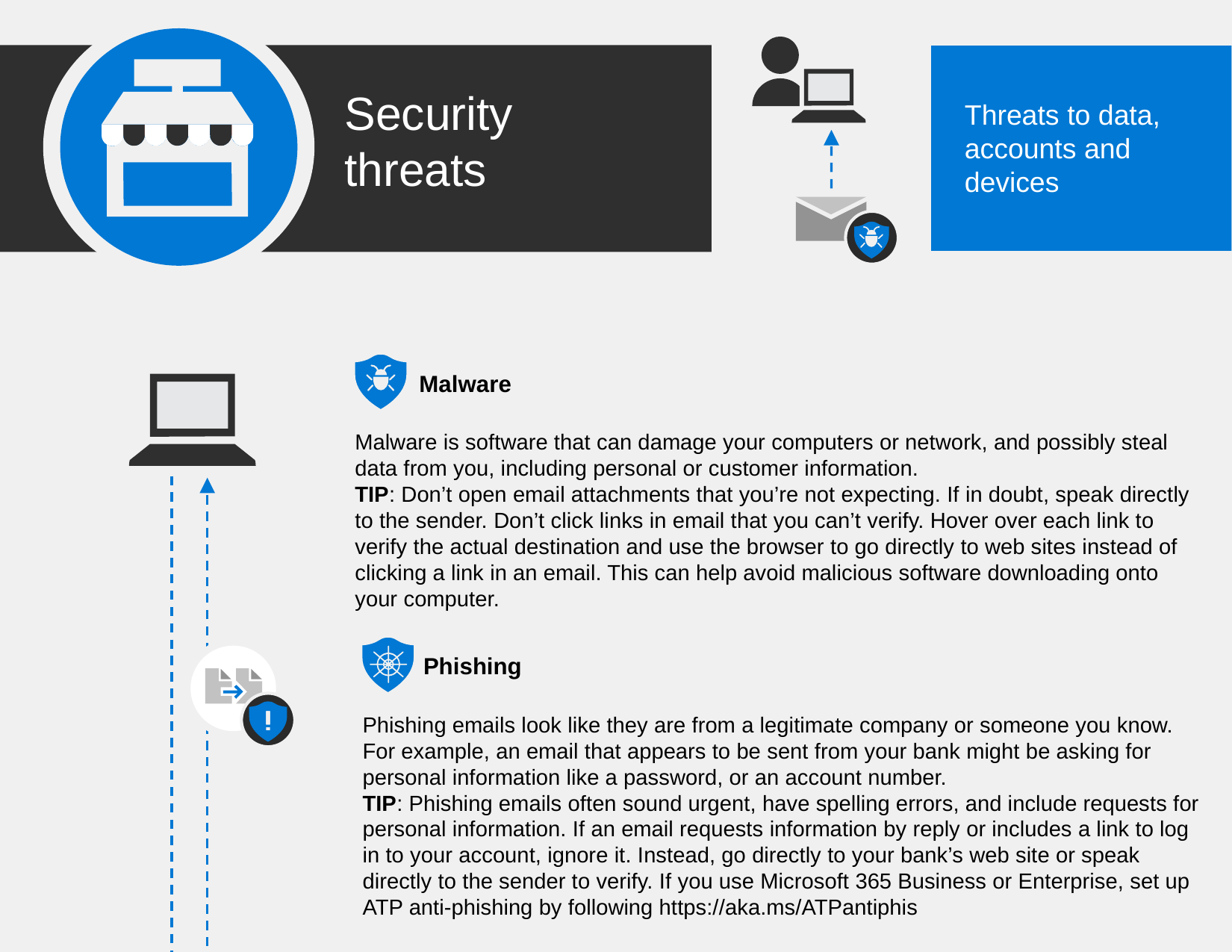

Securitythreats
Threats to data, accounts and devices

Malware

Malware is software that can damage your computers or network, and possibly steal data from you, including personal or customer information.
TIP: Don’t open email attachments that you’re not expecting. If in doubt, speak directly to the sender. Don’t click links in email that you can’t verify. Hover over each link to verify the actual destination and use the browser to go directly to web sites instead of clicking a link in an email. This can help avoid malicious software downloading onto your computer.

Phishing
Phishing emails look like they are from a legitimate company or someone you know. For example, an email that appears to be sent from your bank might be asking for personal information like a password, or an account number.
TIP: Phishing emails often sound urgent, have spelling errors, and include requests for personal information. If an email requests information by reply or includes a link to log in to your account, ignore it. Instead, go directly to your bank’s web site or speak directly to the sender to verify. If you use Microsoft 365 Business or Enterprise, set up ATP anti-phishing by following https://aka.ms/ATPantiphis